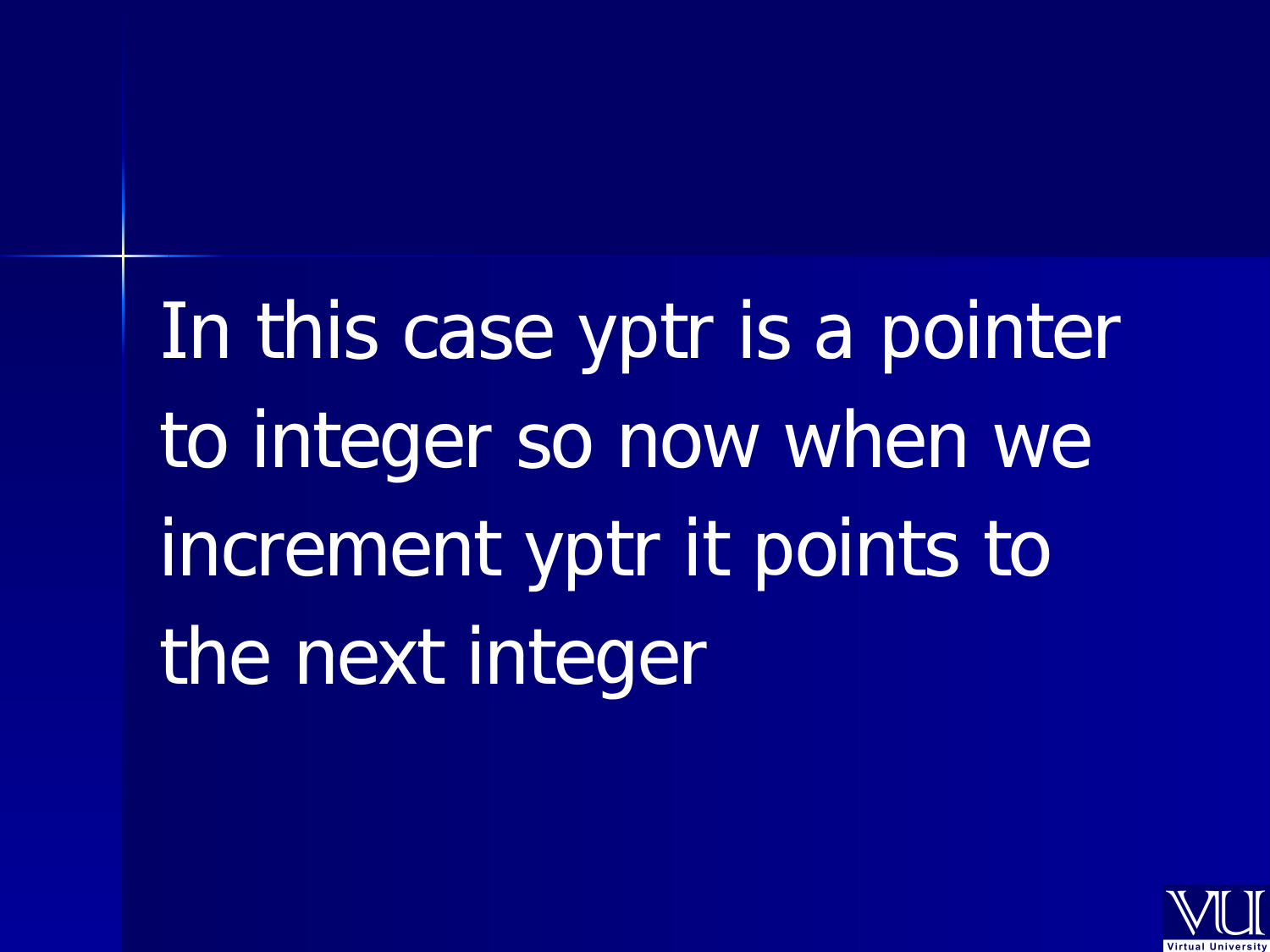

In this case yptr is a pointer
to integer so now when we
increment yptr it points to
the next integer